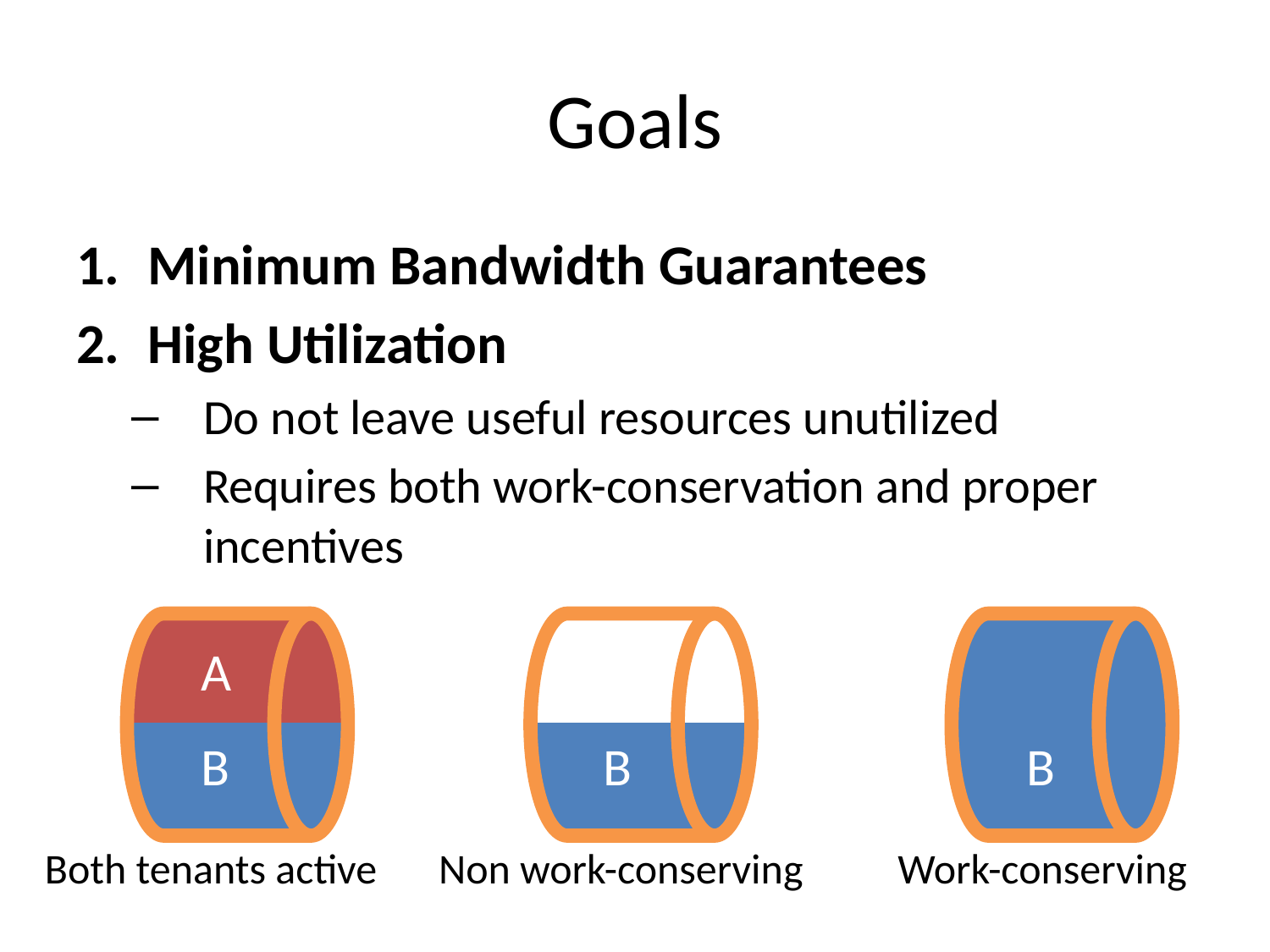

# Goals
Minimum Bandwidth Guarantees
High Utilization
Do not leave useful resources unutilized
Requires both work-conservation and proper incentives

A

B
B
B
Both tenants active
Non work-conserving
Work-conserving